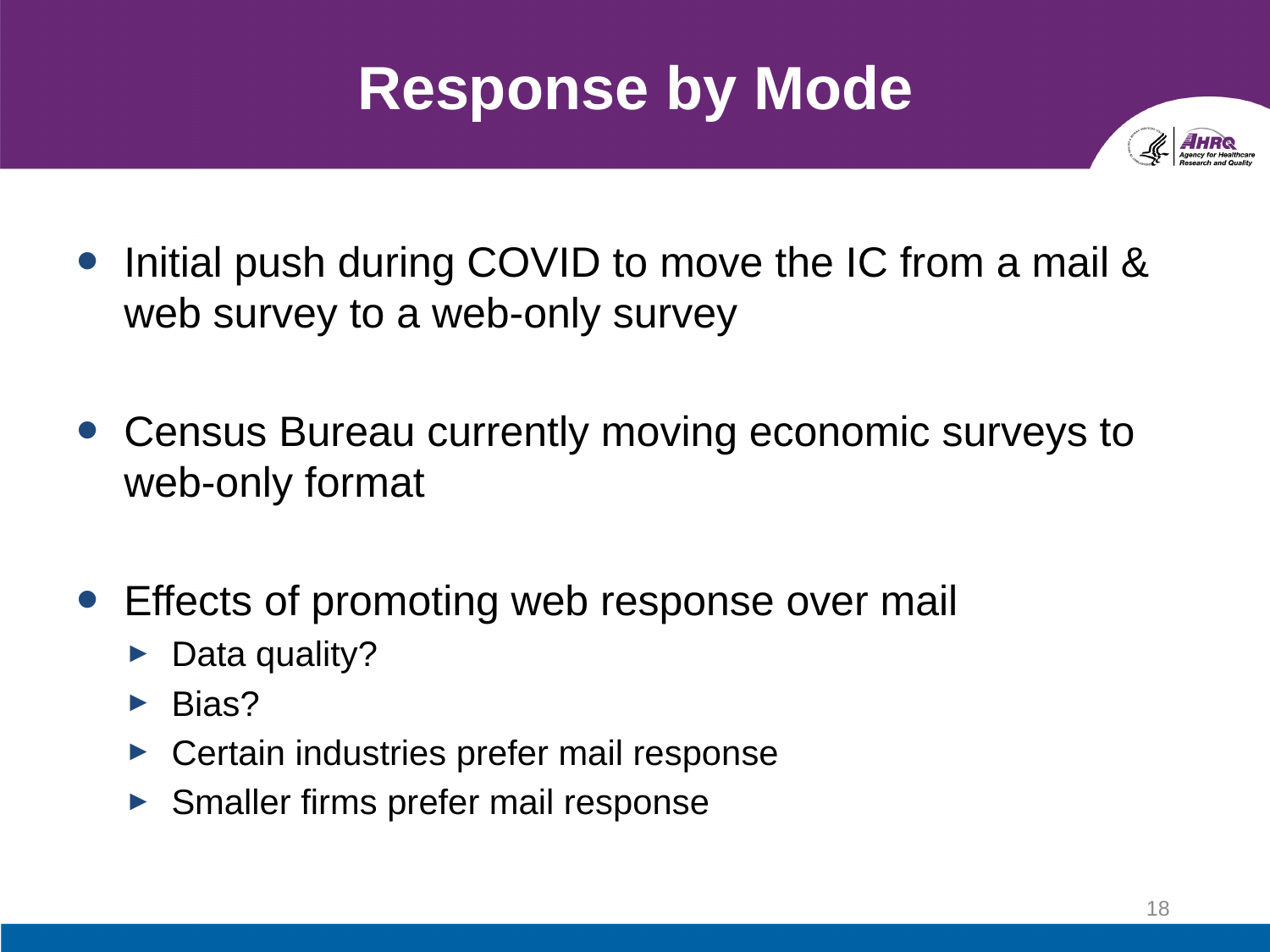

# Response by Mode
Initial push during COVID to move the IC from a mail & web survey to a web-only survey

Census Bureau currently moving economic surveys to web-only format

Effects of promoting web response over mail
Data quality?
Bias?
Certain industries prefer mail response
Smaller firms prefer mail response

18